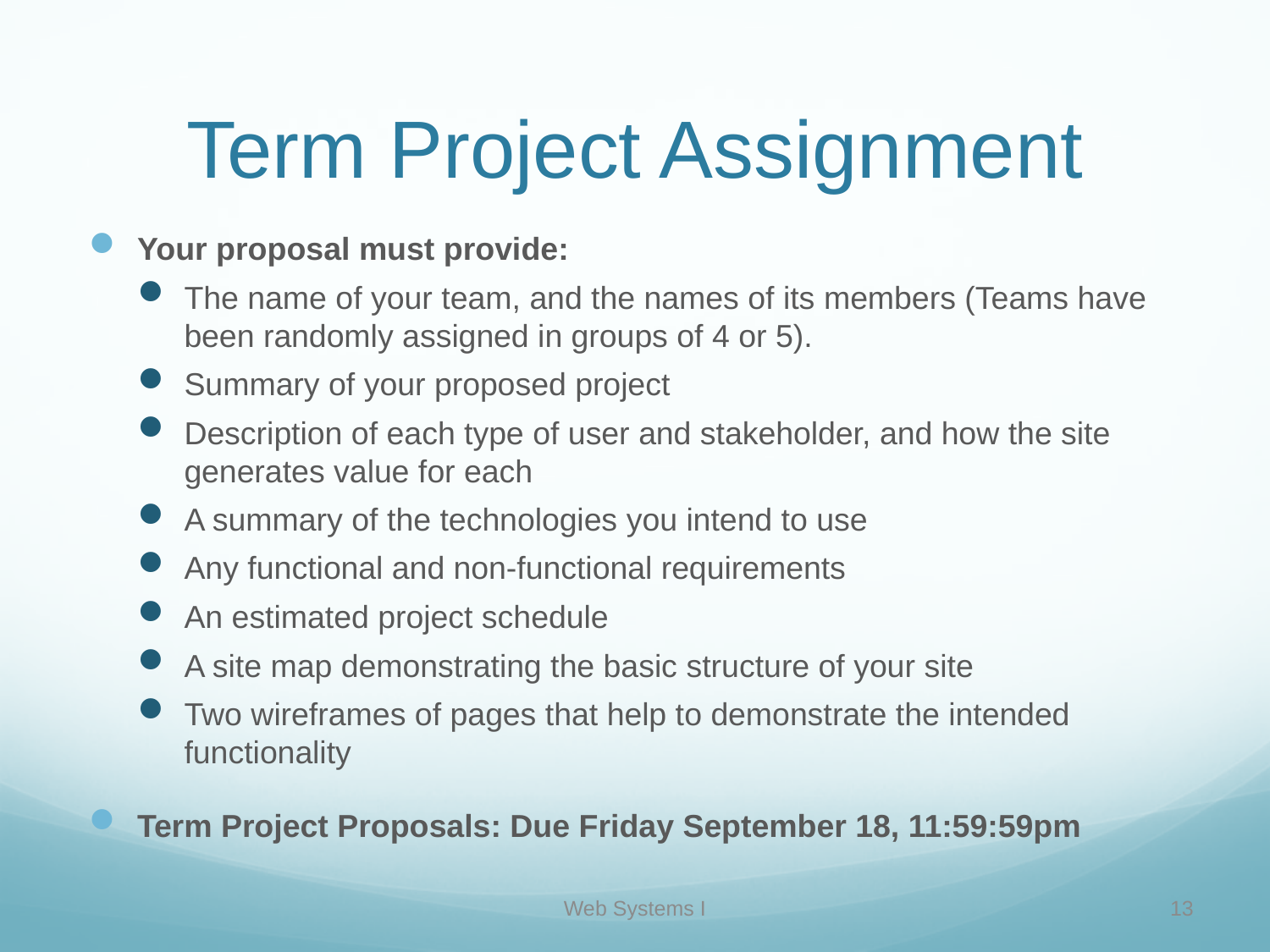

# Term Project Assignment
Your proposal must provide:
The name of your team, and the names of its members (Teams have been randomly assigned in groups of 4 or 5).
Summary of your proposed project
Description of each type of user and stakeholder, and how the site generates value for each
A summary of the technologies you intend to use
Any functional and non-functional requirements
An estimated project schedule
A site map demonstrating the basic structure of your site
Two wireframes of pages that help to demonstrate the intended functionality
Term Project Proposals: Due Friday September 18, 11:59:59pm

Web Systems I
13